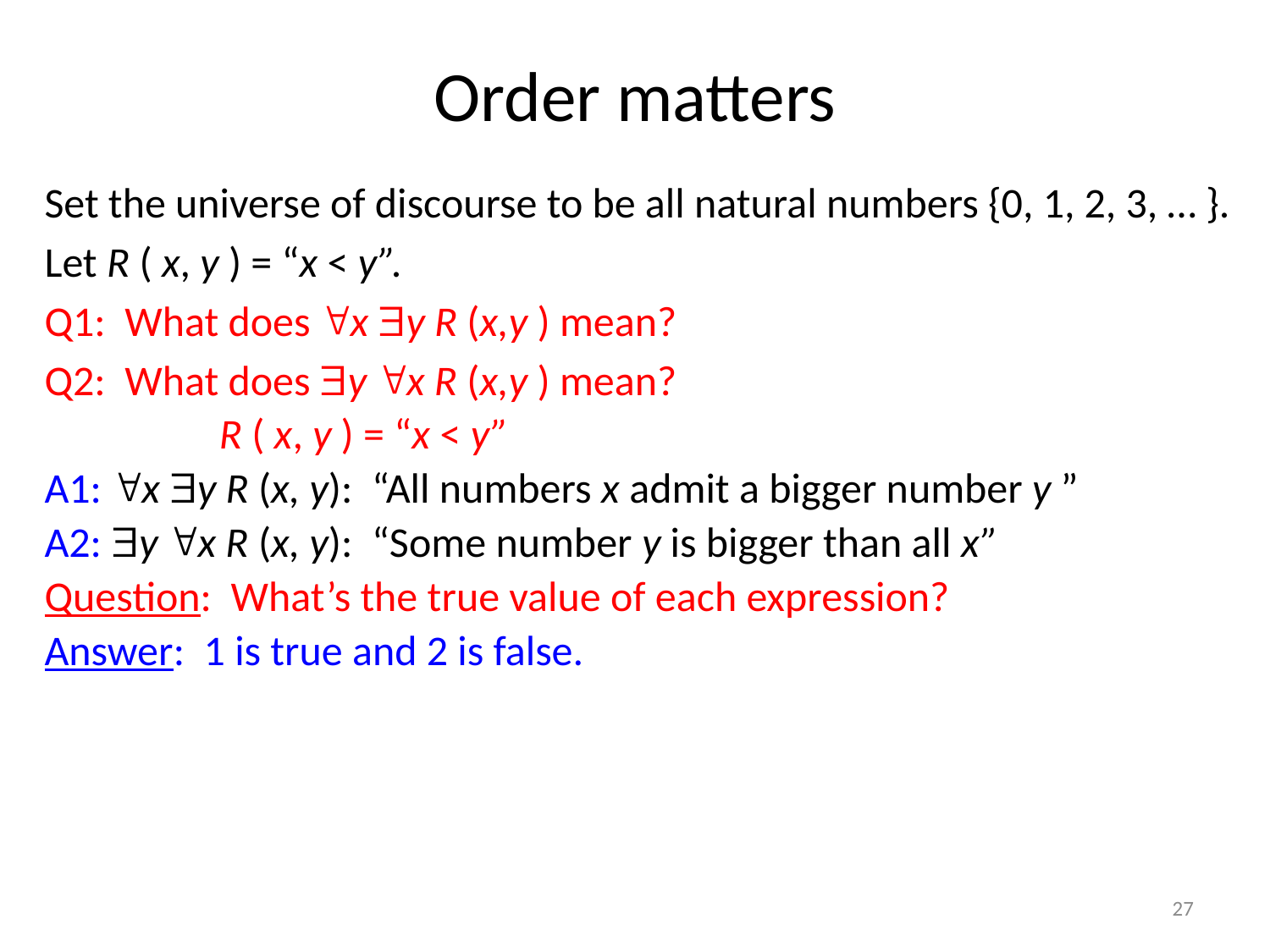

# Order matters
Set the universe of discourse to be all natural numbers {0, 1, 2, 3, … }.
Let R ( x, y ) = “x < y”.
Q1:  What does ∀x ∃y R (x,y ) mean?
Q2:  What does ∃y ∀x R (x,y ) mean?
		R ( x, y ) = “x < y”
A1: ∀x ∃y R (x, y):  “All numbers x admit a bigger number y ”
A2: ∃y ∀x R (x, y):  “Some number y is bigger than all x”
Question:  What’s the true value of each expression?
Answer:  1 is true and 2 is false.
27